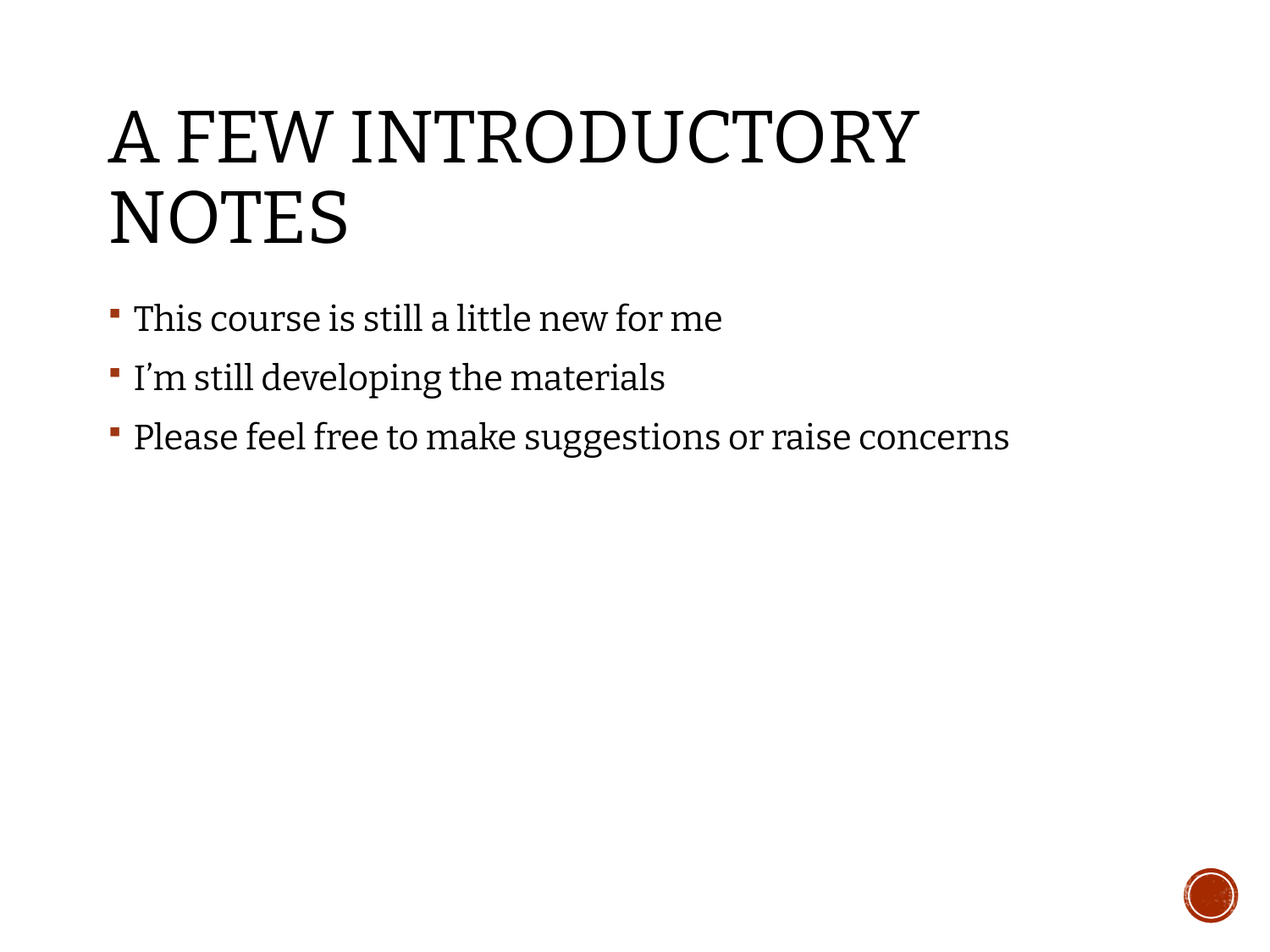

# A Few Introductory Notes
This course is still a little new for me
I’m still developing the materials
Please feel free to make suggestions or raise concerns